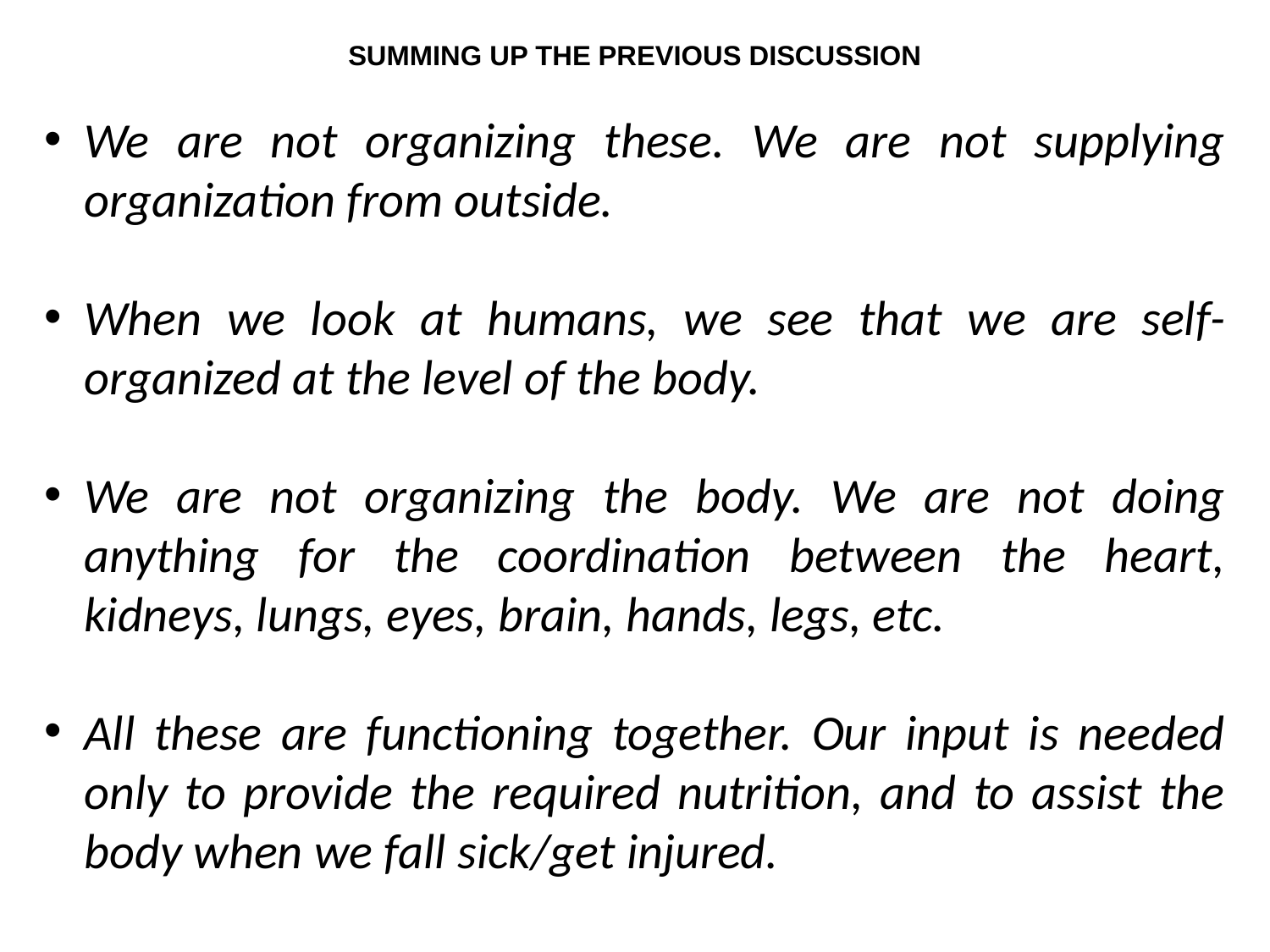

# SUMMING UP THE PREVIOUS DISCUSSION
We are not organizing these. We are not supplying organization from outside.

When we look at humans, we see that we are self-organized at the level of the body.

We are not organizing the body. We are not doing anything for the coordination between the heart, kidneys, lungs, eyes, brain, hands, legs, etc.

All these are functioning together. Our input is needed only to provide the required nutrition, and to assist the body when we fall sick/get injured.